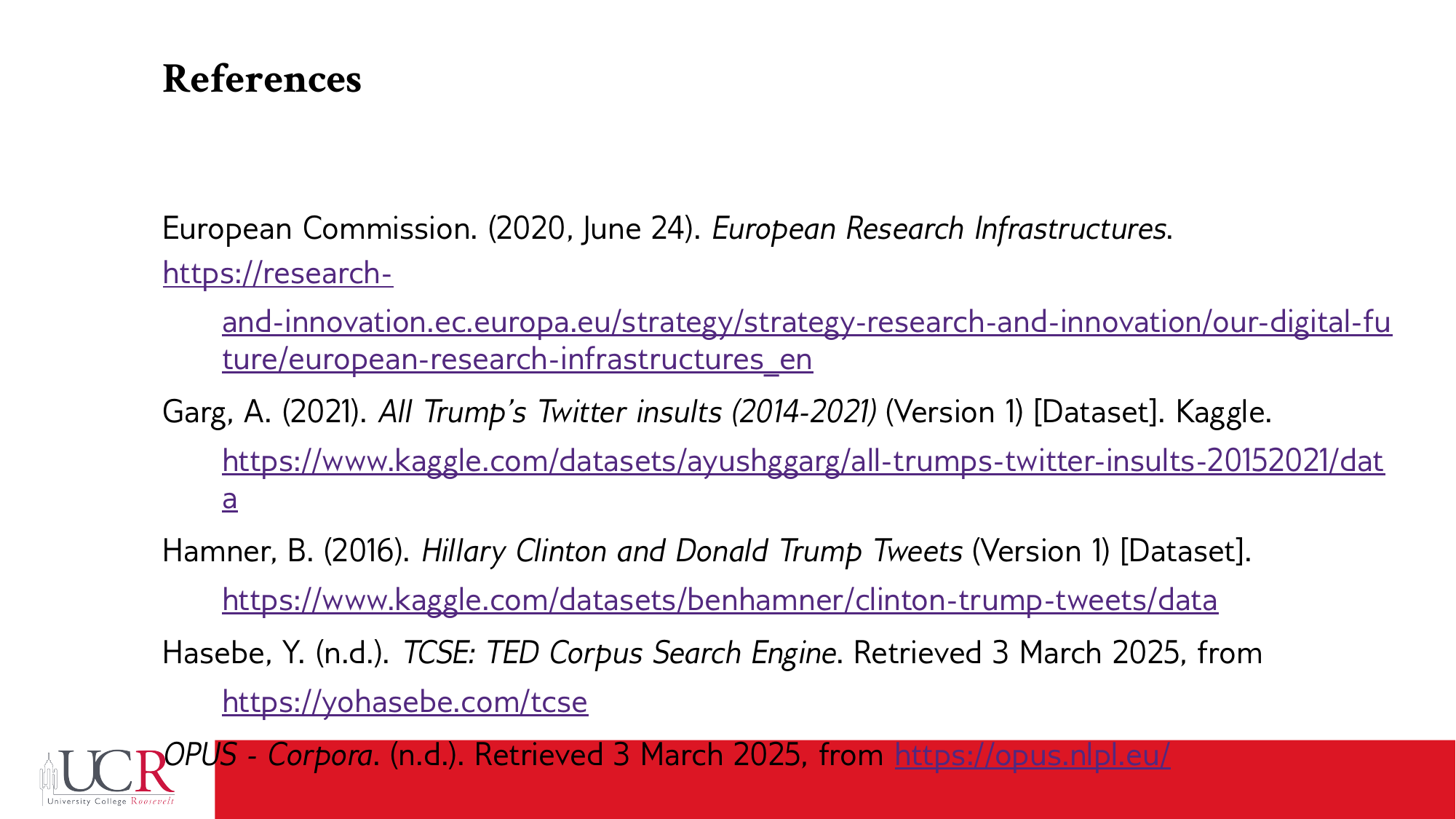

# References
European Commission. (2020, June 24). European Research Infrastructures. https://research-
and-innovation.ec.europa.eu/strategy/strategy-research-and-innovation/our-digital-future/european-research-infrastructures_en
Garg, A. (2021). All Trump’s Twitter insults (2014-2021) (Version 1) [Dataset]. Kaggle.
https://www.kaggle.com/datasets/ayushggarg/all-trumps-twitter-insults-20152021/data
Hamner, B. (2016). Hillary Clinton and Donald Trump Tweets (Version 1) [Dataset].
https://www.kaggle.com/datasets/benhamner/clinton-trump-tweets/data
Hasebe, Y. (n.d.). TCSE: TED Corpus Search Engine. Retrieved 3 March 2025, from
https://yohasebe.com/tcse
OPUS - Corpora. (n.d.). Retrieved 3 March 2025, from https://opus.nlpl.eu/